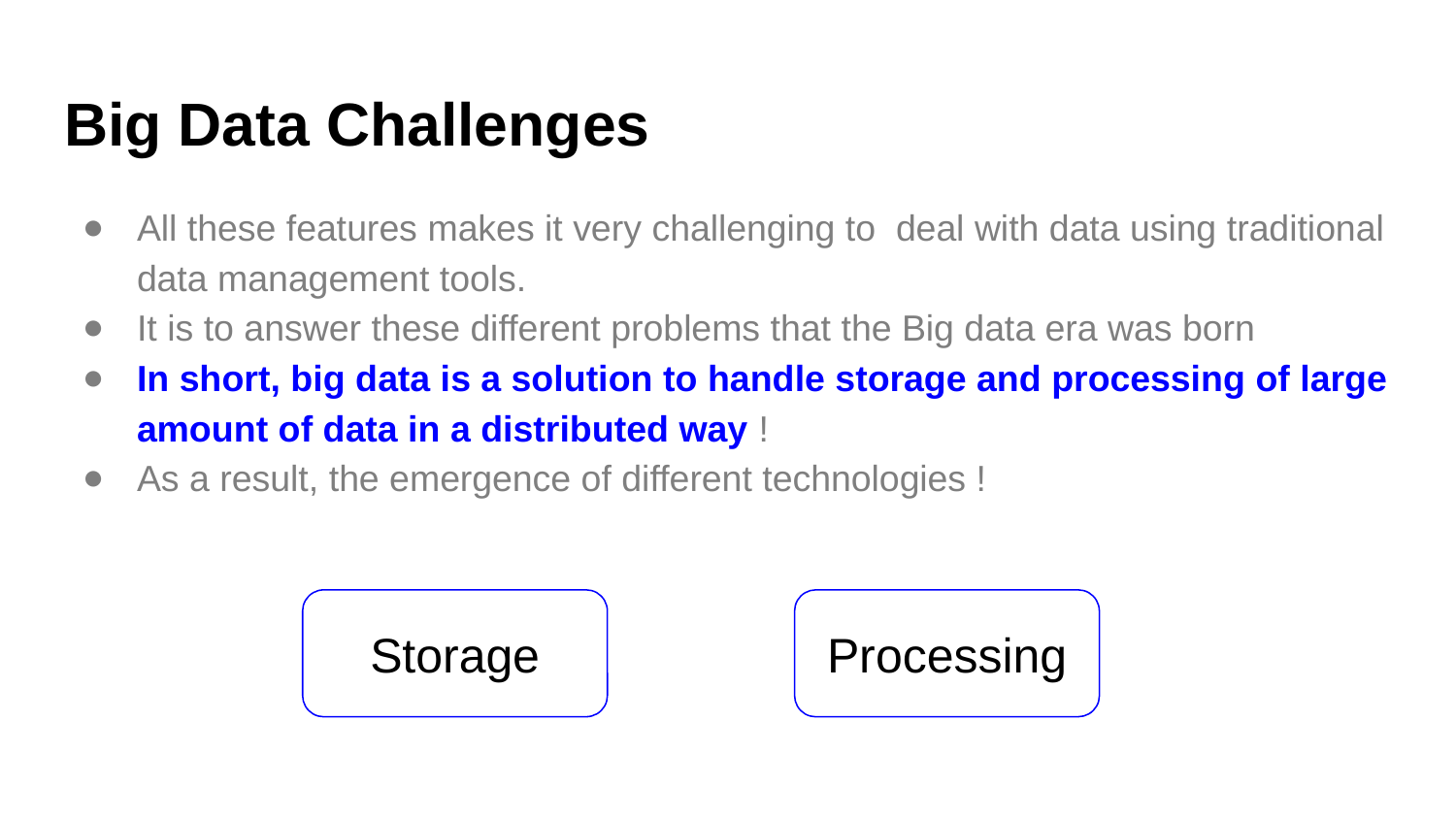

# Big Data Challenges
All these features makes it very challenging to  deal with data using traditional data management tools.
It is to answer these different problems that the Big data era was born
In short, big data is a solution to handle storage and processing of large amount of data in a distributed way !
As a result, the emergence of different technologies !
Storage
Processing